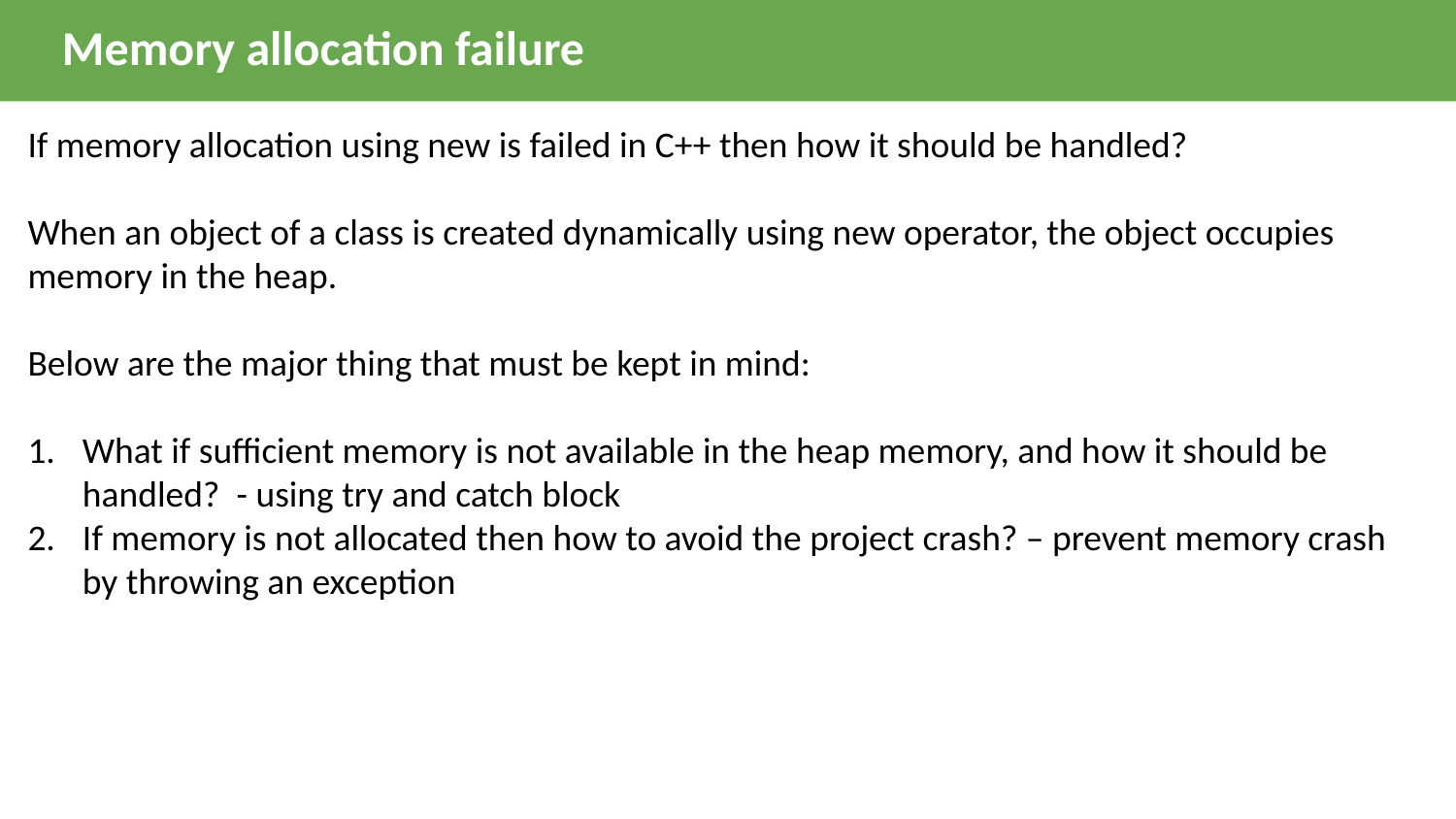

Memory allocation failure

If memory allocation using new is failed in C++ then how it should be handled?

When an object of a class is created dynamically using new operator, the object occupies memory in the heap.

Below are the major thing that must be kept in mind:

What if sufficient memory is not available in the heap memory, and how it should be handled?  - using try and catch block
If memory is not allocated then how to avoid the project crash? – prevent memory crash by throwing an exception